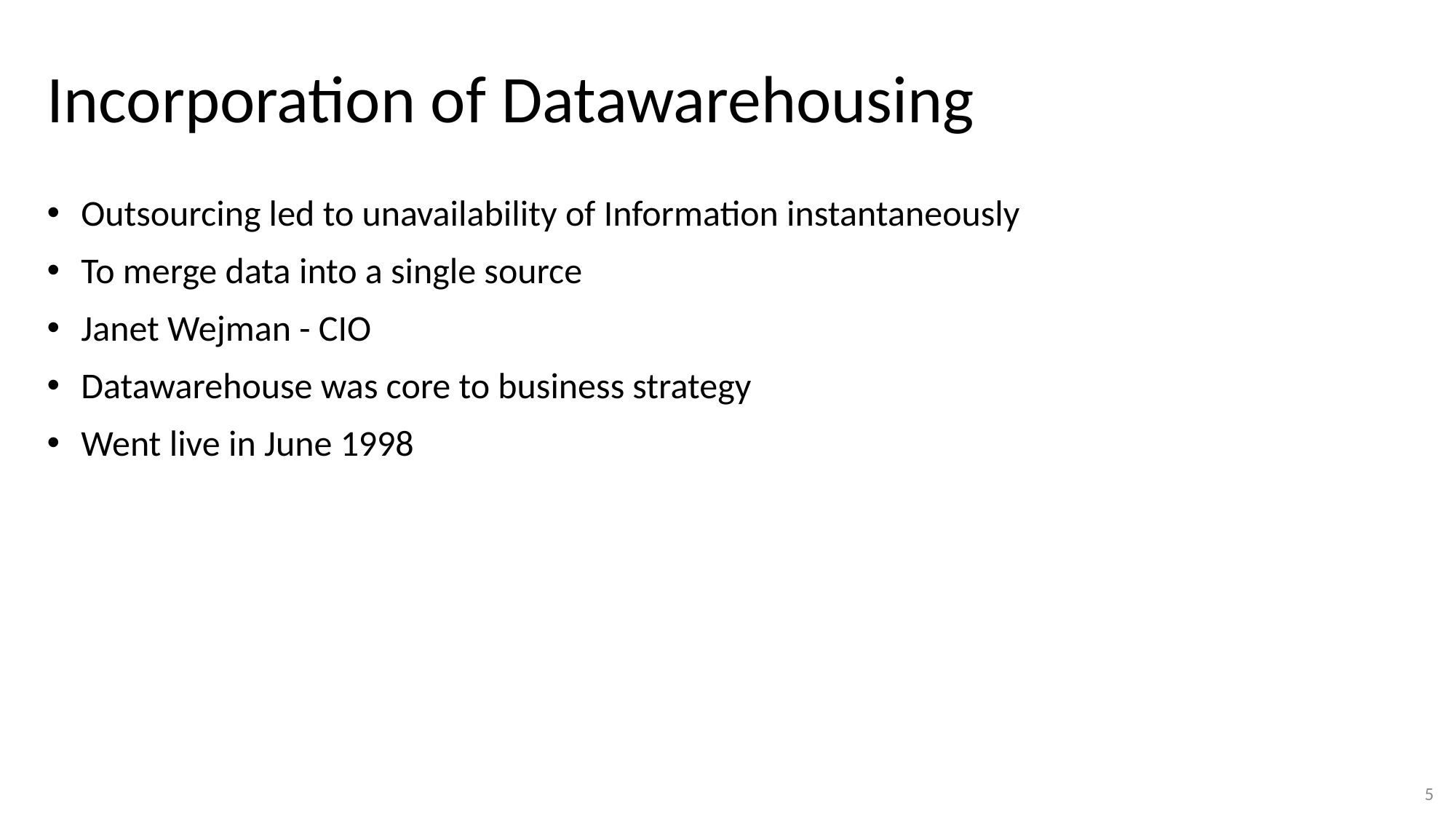

# Incorporation of Datawarehousing
Outsourcing led to unavailability of Information instantaneously
To merge data into a single source
Janet Wejman - CIO
Datawarehouse was core to business strategy
Went live in June 1998

5